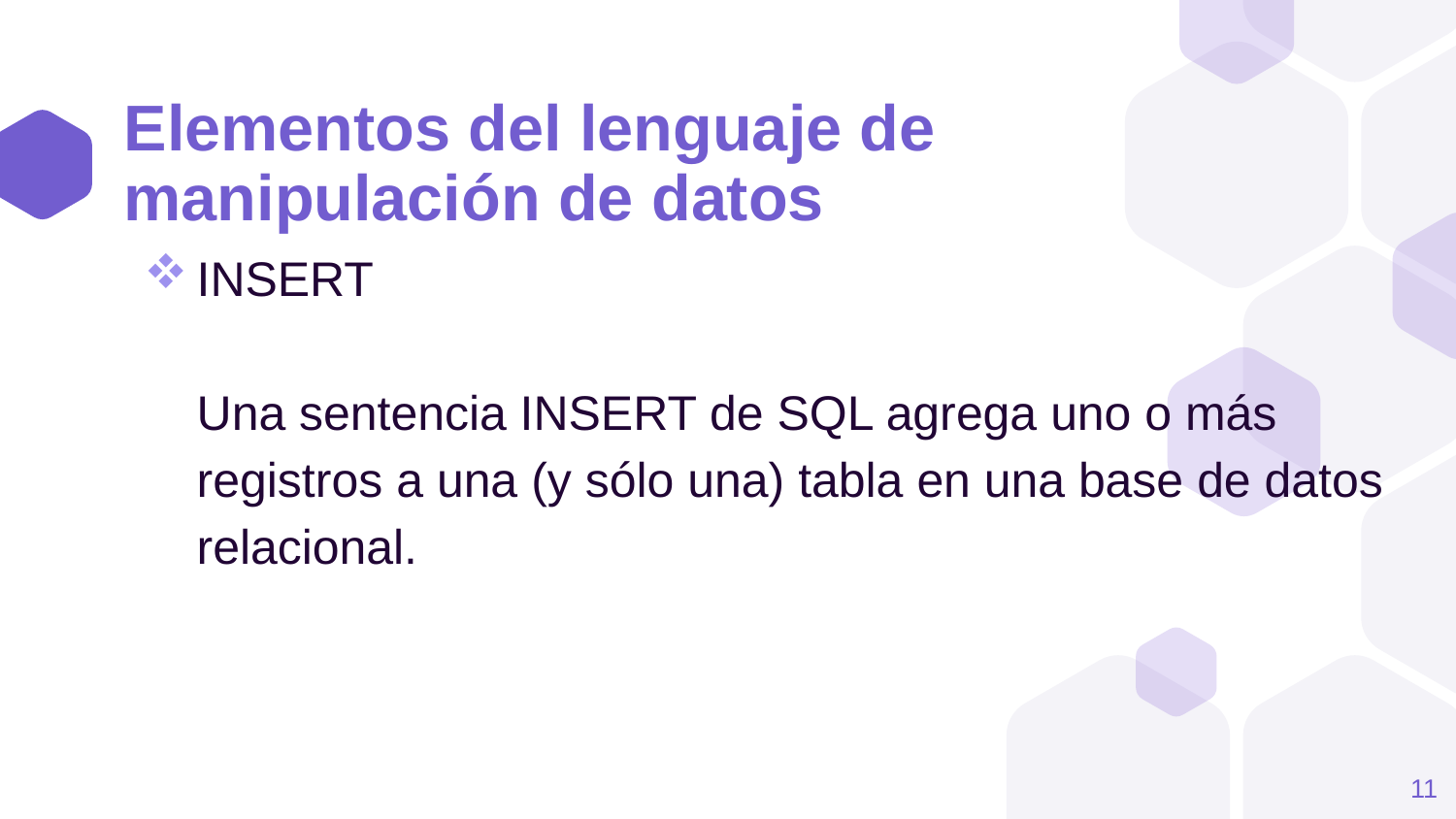

# Elementos del lenguaje de manipulación de datos
INSERT
Una sentencia INSERT de SQL agrega uno o más registros a una (y sólo una) tabla en una base de datos relacional.
11